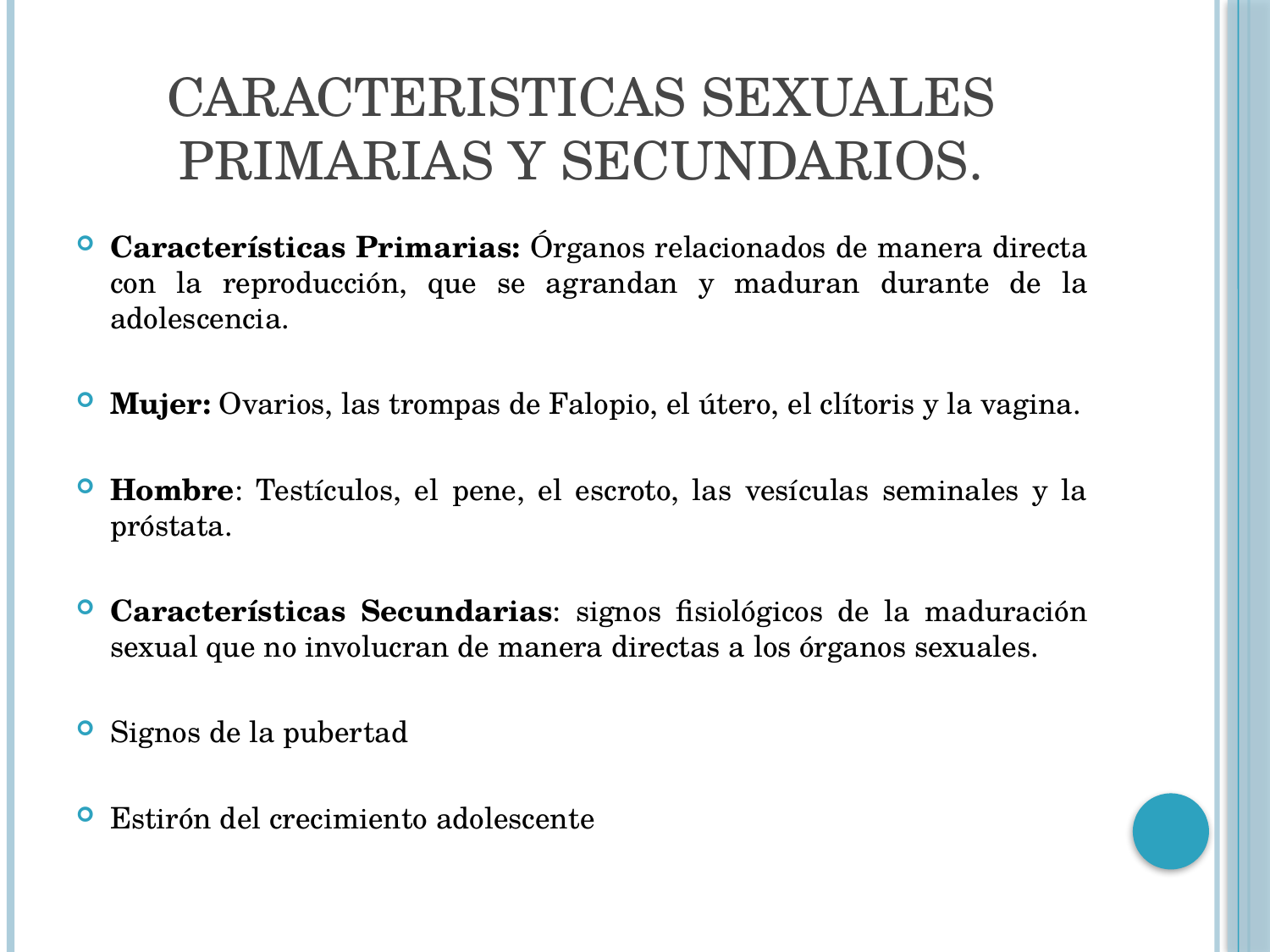

# CARACTERISTICAS SEXUALES PRIMARIAS Y SECUNDARIOS.
Características Primarias: Órganos relacionados de manera directa con la reproducción, que se agrandan y maduran durante de la adolescencia.

Mujer: Ovarios, las trompas de Falopio, el útero, el clítoris y la vagina.

Hombre: Testículos, el pene, el escroto, las vesículas seminales y la próstata.

Características Secundarias: signos fisiológicos de la maduración sexual que no involucran de manera directas a los órganos sexuales.

Signos de la pubertad

Estirón del crecimiento adolescente